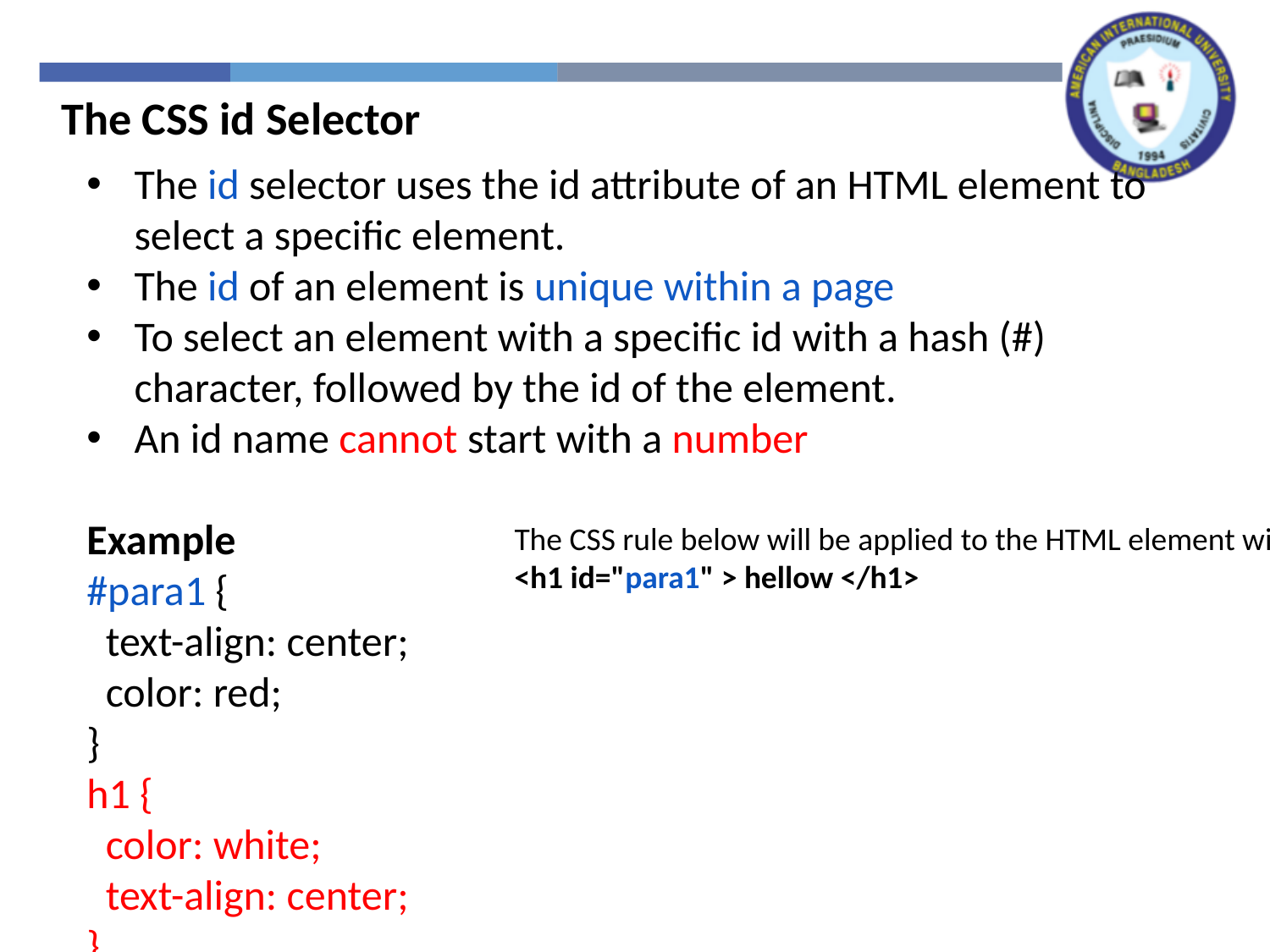

The CSS id Selector
The id selector uses the id attribute of an HTML element to select a specific element.
The id of an element is unique within a page
To select an element with a specific id with a hash (#) character, followed by the id of the element.
An id name cannot start with a number

Example
#para1 {
  text-align: center;
  color: red;
}
h1 {
  color: white;
  text-align: center;
}
The CSS rule below will be applied to the HTML element with id="para1":
<h1 id="para1" > hellow </h1>